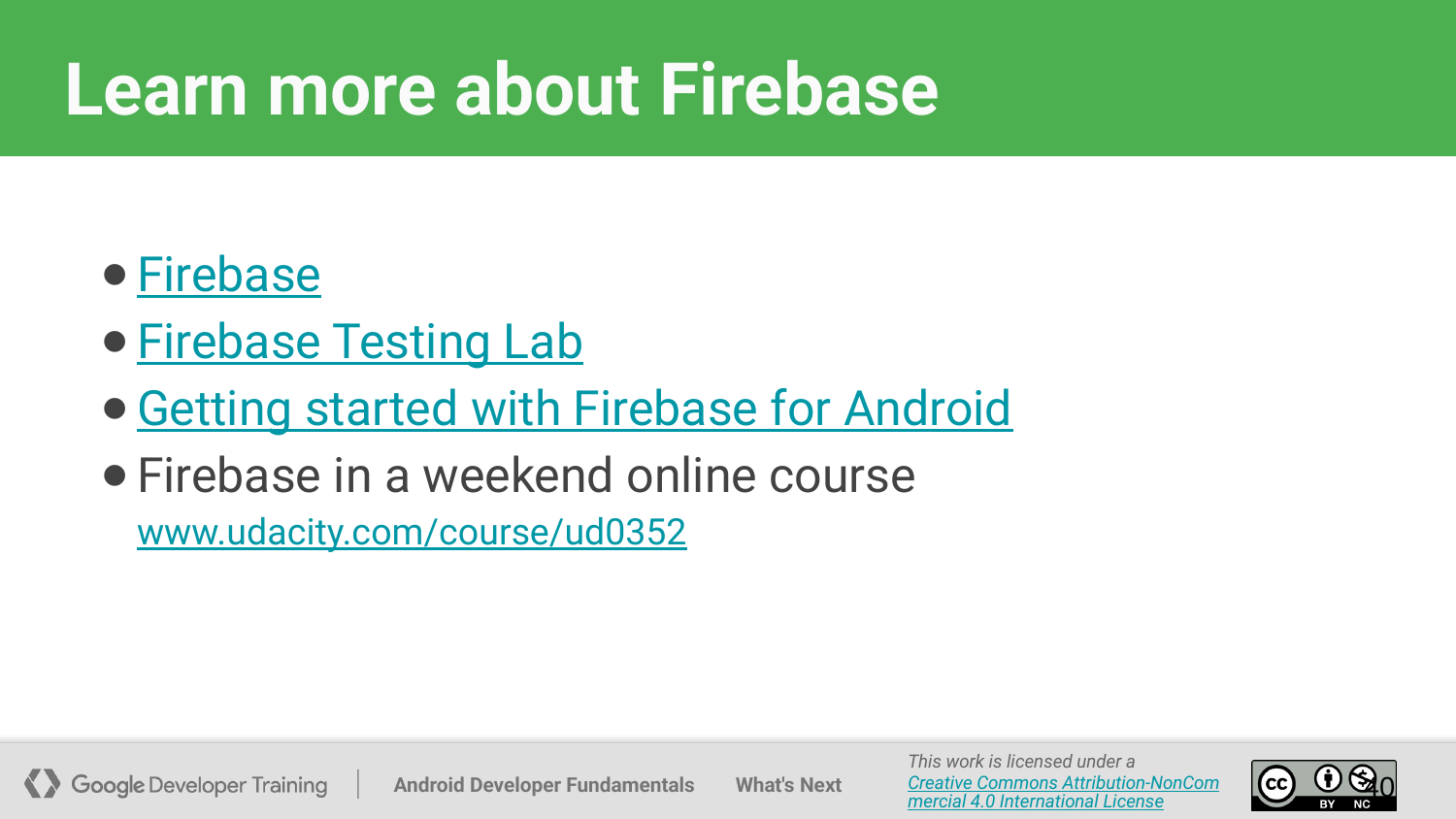

# Learn more about Firebase
Firebase
Firebase Testing Lab
Getting started with Firebase for Android
Firebase in a weekend online course
www.udacity.com/course/ud0352
40